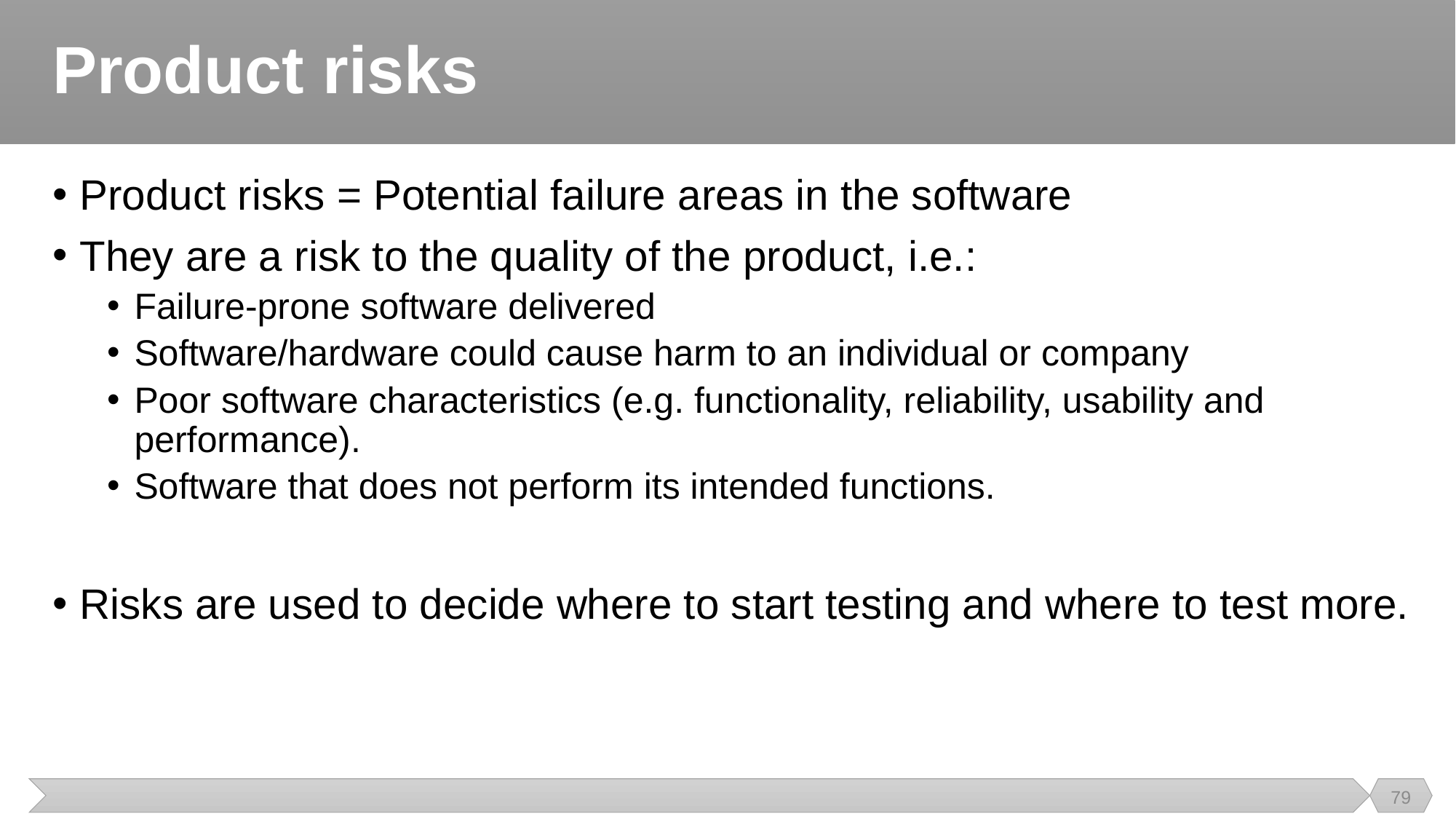

# Product risks
Product risks = Potential failure areas in the software
They are a risk to the quality of the product, i.e.:
Failure-prone software delivered
Software/hardware could cause harm to an individual or company
Poor software characteristics (e.g. functionality, reliability, usability and performance).
Software that does not perform its intended functions.

Risks are used to decide where to start testing and where to test more.
79